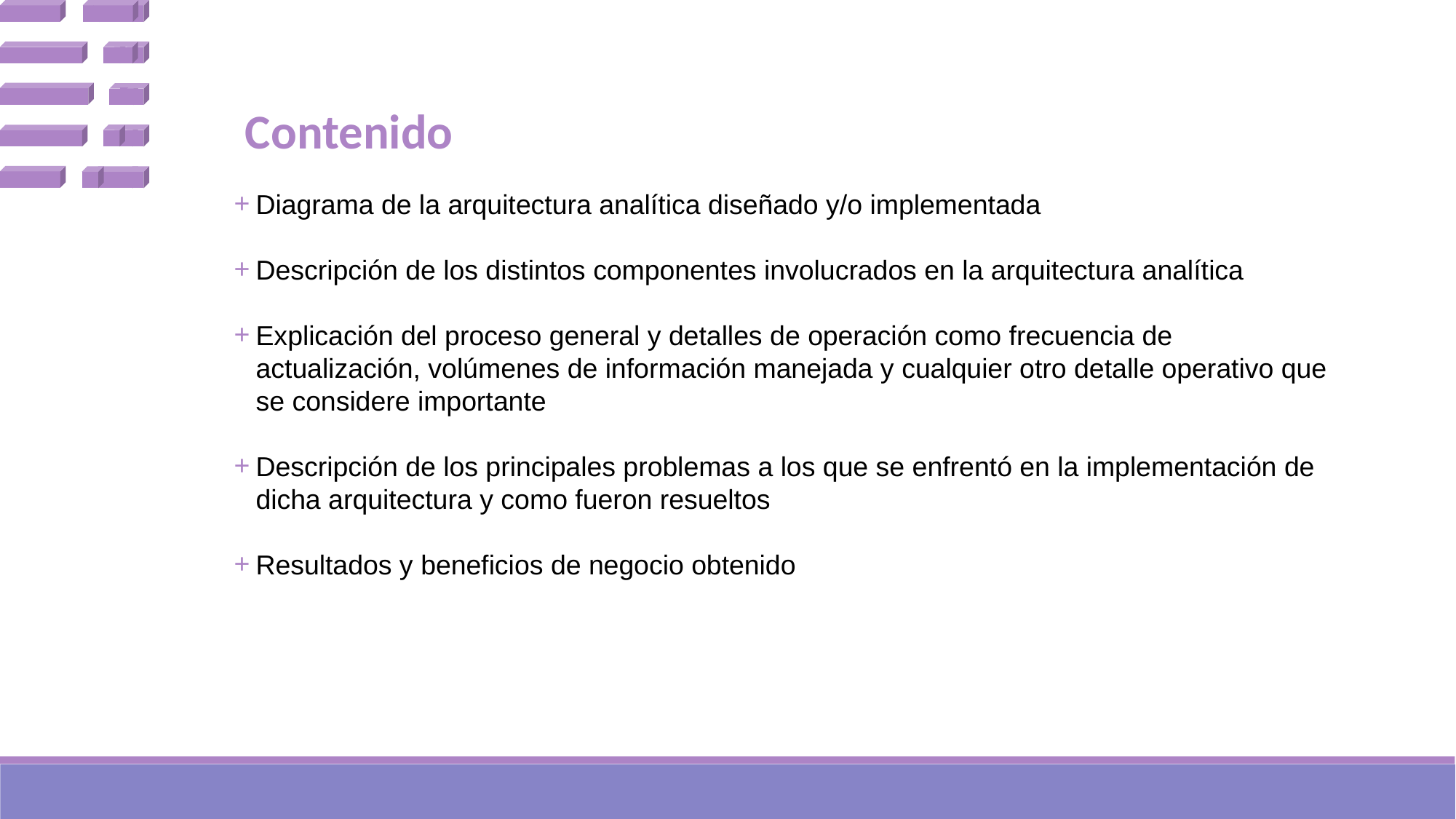

# Contenido
Diagrama de la arquitectura analítica diseñado y/o implementada

Descripción de los distintos componentes involucrados en la arquitectura analítica

Explicación del proceso general y detalles de operación como frecuencia de actualización, volúmenes de información manejada y cualquier otro detalle operativo que se considere importante

Descripción de los principales problemas a los que se enfrentó en la implementación de dicha arquitectura y como fueron resueltos

Resultados y beneficios de negocio obtenido